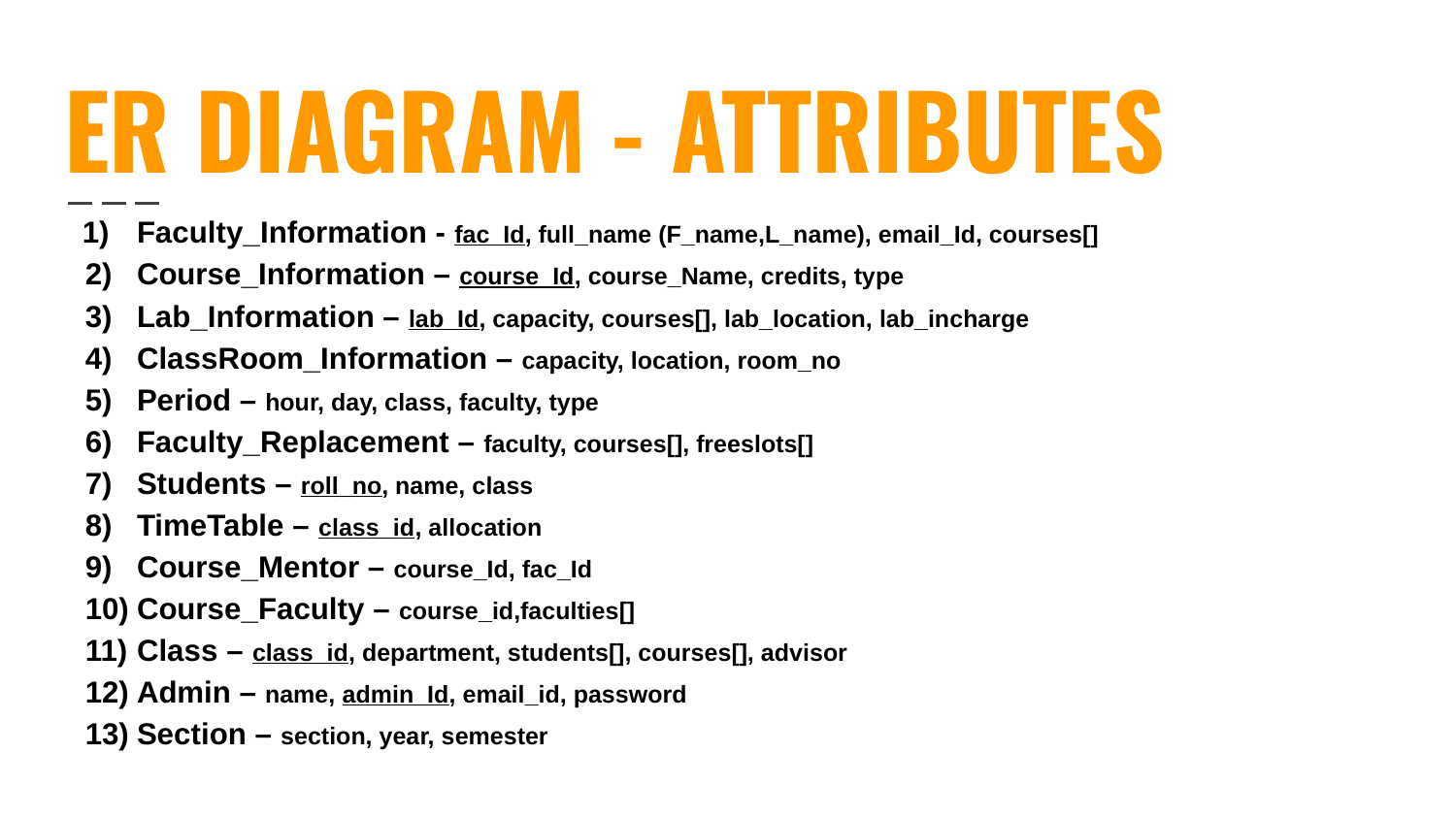

# ER DIAGRAM - ATTRIBUTES
Faculty_Information - fac_Id, full_name (F_name,L_name), email_Id, courses[]
Course_Information – course_Id, course_Name, credits, type
Lab_Information – lab_Id, capacity, courses[], lab_location, lab_incharge
ClassRoom_Information – capacity, location, room_no
Period – hour, day, class, faculty, type
Faculty_Replacement – faculty, courses[], freeslots[]
Students – roll_no, name, class
TimeTable – class_id, allocation
Course_Mentor – course_Id, fac_Id
Course_Faculty – course_id,faculties[]
Class – class_id, department, students[], courses[], advisor
Admin – name, admin_Id, email_id, password
Section – section, year, semester